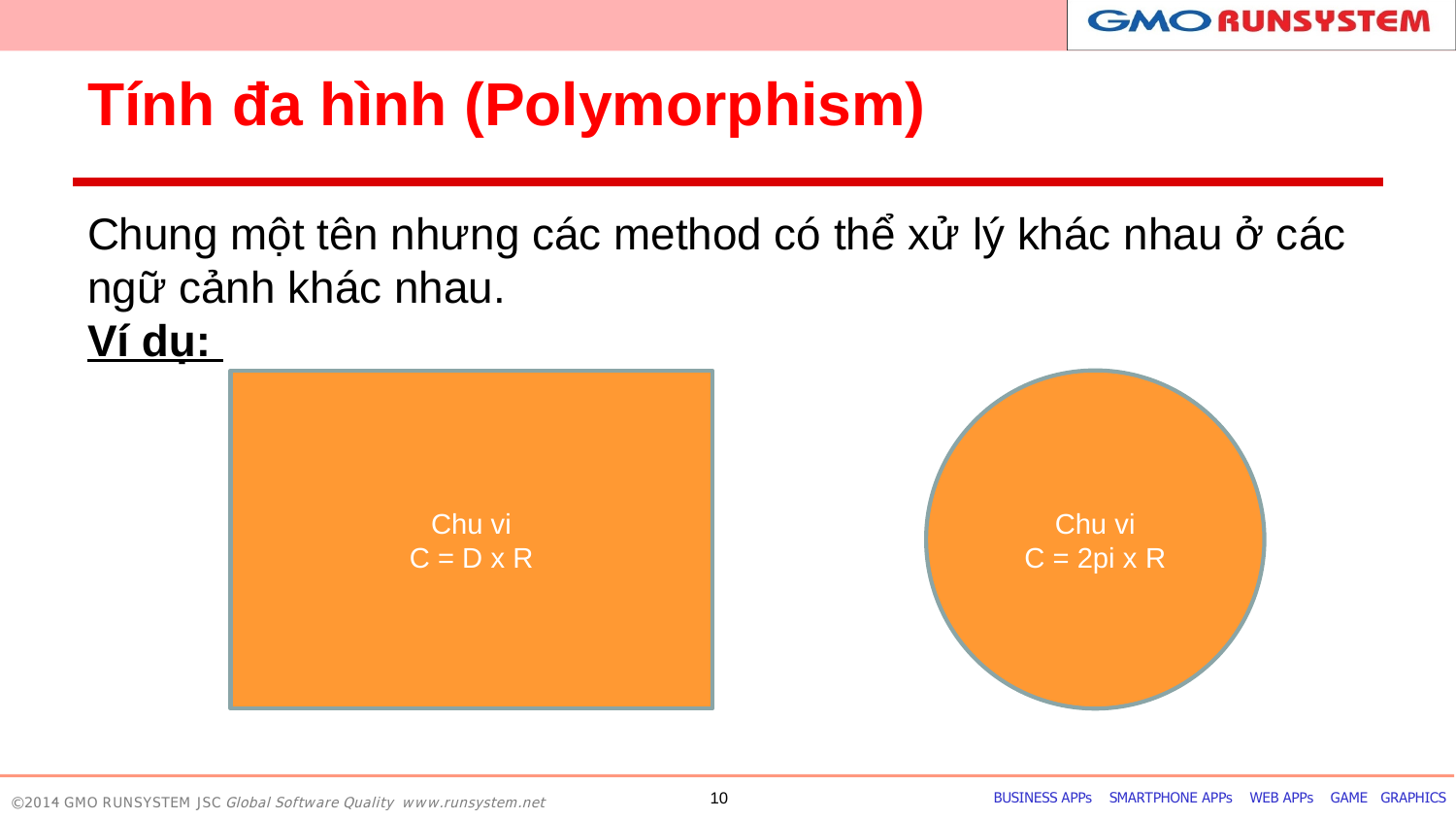

# Tính đa hình (Polymorphism)
Chung một tên nhưng các method có thể xử lý khác nhau ở các ngữ cảnh khác nhau.
Ví dụ:

Chu vi
C = D x R
Chu vi
C = 2pi x R